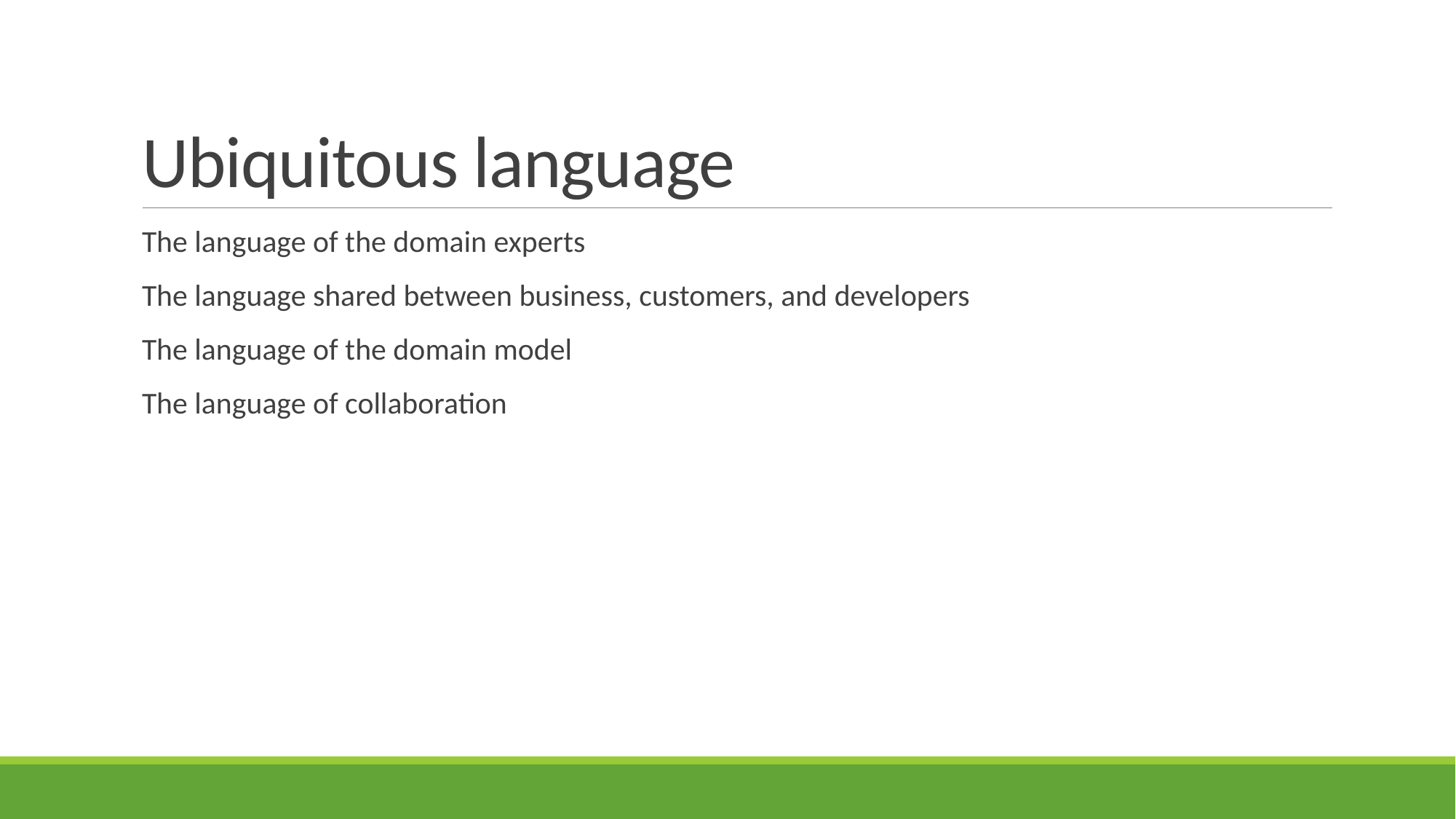

# Ubiquitous language
The language of the domain experts
The language shared between business, customers, and developers
The language of the domain model
The language of collaboration